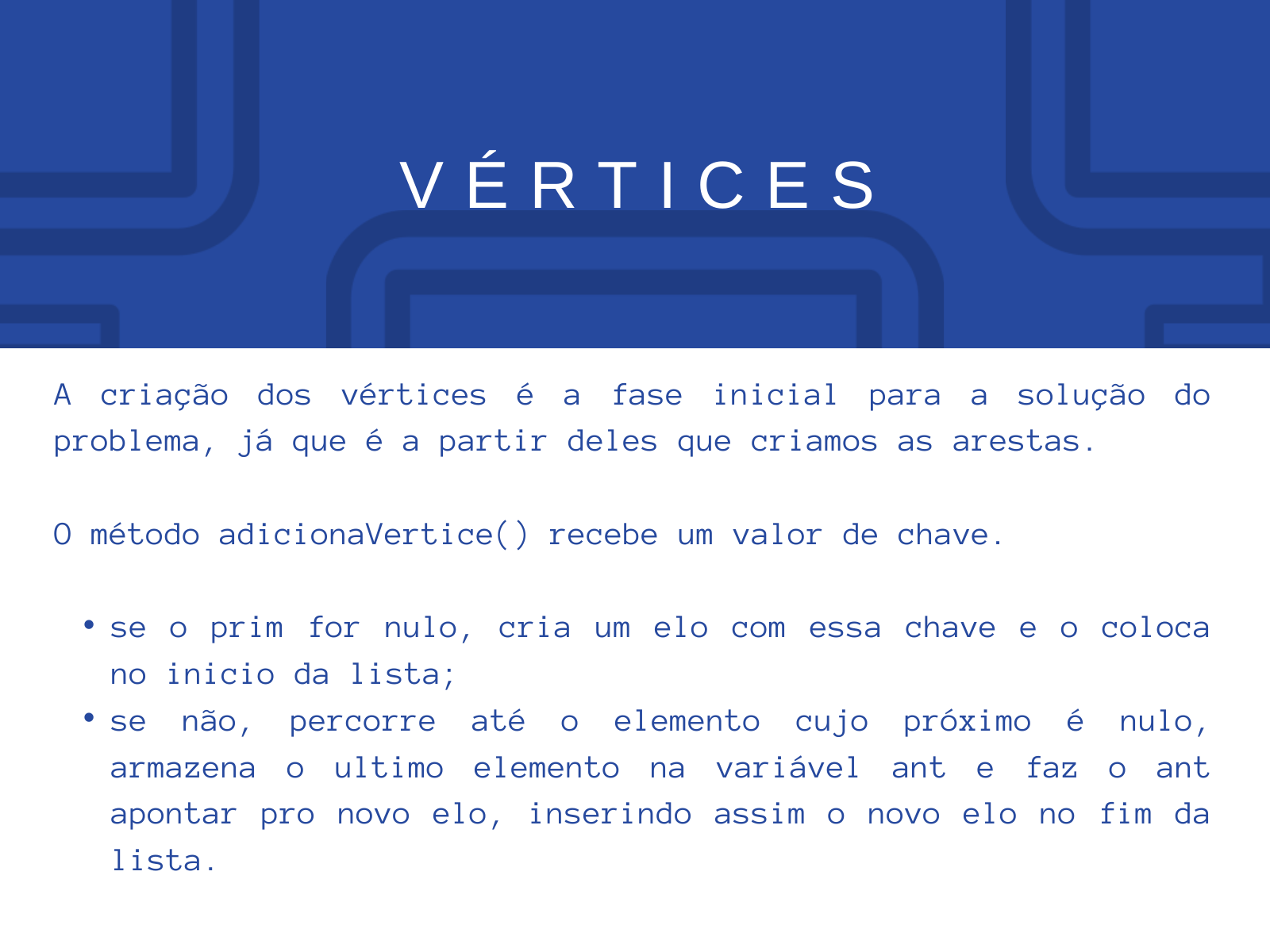

VÉRTICES

A criação dos vértices é a fase inicial para a solução do problema, já que é a partir deles que criamos as arestas.

O método adicionaVertice() recebe um valor de chave.

se o prim for nulo, cria um elo com essa chave e o coloca no inicio da lista;
se não, percorre até o elemento cujo próximo é nulo, armazena o ultimo elemento na variável ant e faz o ant apontar pro novo elo, inserindo assim o novo elo no fim da lista.